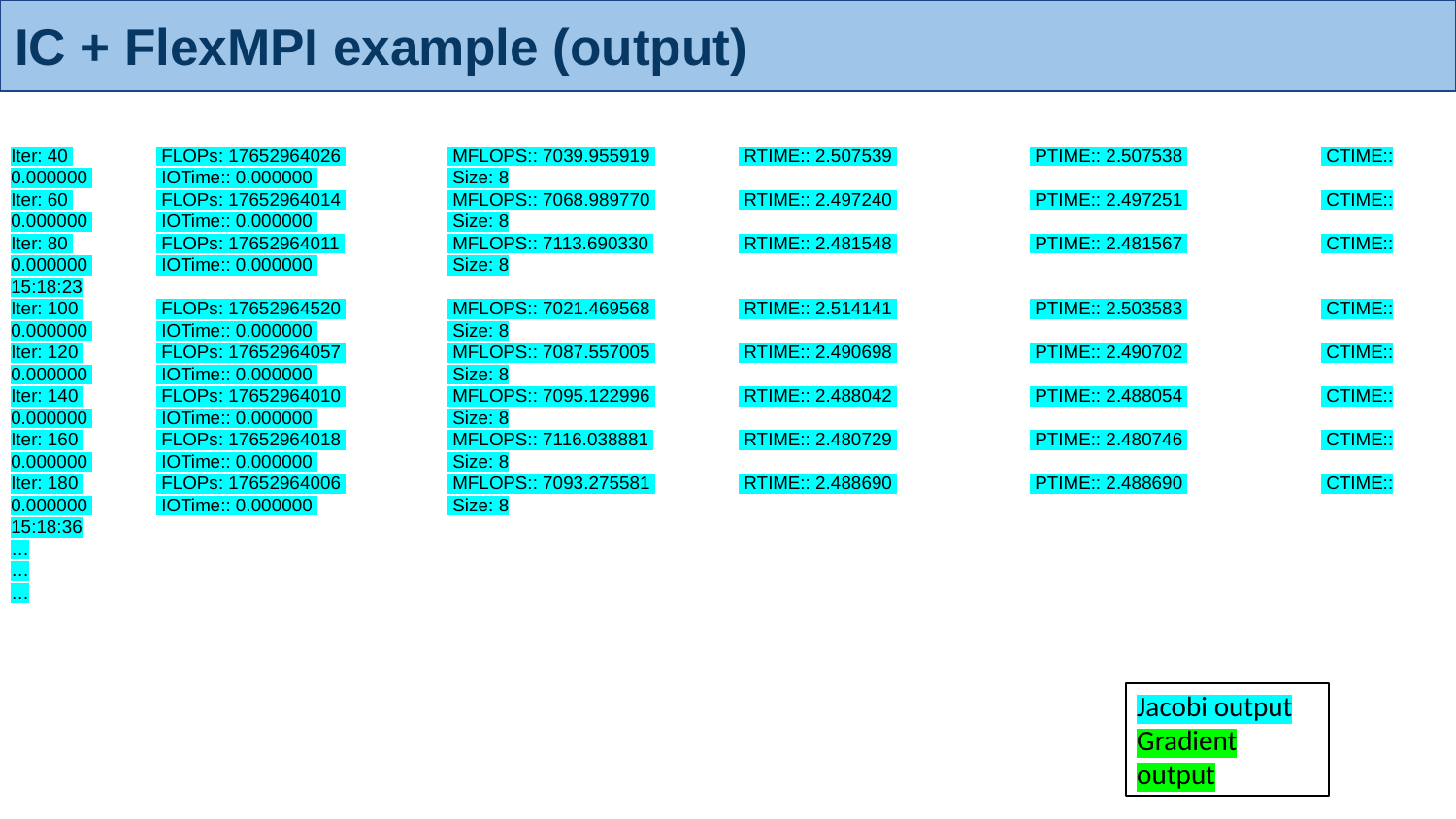

# IC + FlexMPI example (output)
Iter: 40 	 FLOPs: 17652964026 	 MFLOPS:: 7039.955919 	 RTIME:: 2.507539 	 PTIME:: 2.507538 	 CTIME:: 0.000000 	 IOTime:: 0.000000 	 Size: 8
Iter: 60 	 FLOPs: 17652964014 	 MFLOPS:: 7068.989770 	 RTIME:: 2.497240 	 PTIME:: 2.497251 	 CTIME:: 0.000000 	 IOTime:: 0.000000 	 Size: 8
Iter: 80 	 FLOPs: 17652964011 	 MFLOPS:: 7113.690330 	 RTIME:: 2.481548 	 PTIME:: 2.481567 	 CTIME:: 0.000000 	 IOTime:: 0.000000 	 Size: 8
15:18:23
Iter: 100 	 FLOPs: 17652964520 	 MFLOPS:: 7021.469568 	 RTIME:: 2.514141 	 PTIME:: 2.503583 	 CTIME:: 0.000000 	 IOTime:: 0.000000 	 Size: 8
Iter: 120 	 FLOPs: 17652964057 	 MFLOPS:: 7087.557005 	 RTIME:: 2.490698 	 PTIME:: 2.490702 	 CTIME:: 0.000000 	 IOTime:: 0.000000 	 Size: 8
Iter: 140 	 FLOPs: 17652964010 	 MFLOPS:: 7095.122996 	 RTIME:: 2.488042 	 PTIME:: 2.488054 	 CTIME:: 0.000000 	 IOTime:: 0.000000 	 Size: 8
Iter: 160 	 FLOPs: 17652964018 	 MFLOPS:: 7116.038881 	 RTIME:: 2.480729 	 PTIME:: 2.480746 	 CTIME:: 0.000000 	 IOTime:: 0.000000 	 Size: 8
Iter: 180 	 FLOPs: 17652964006 	 MFLOPS:: 7093.275581 	 RTIME:: 2.488690 	 PTIME:: 2.488690 	 CTIME:: 0.000000 	 IOTime:: 0.000000 	 Size: 8
15:18:36
…
…
…

Jacobi output
Gradient output